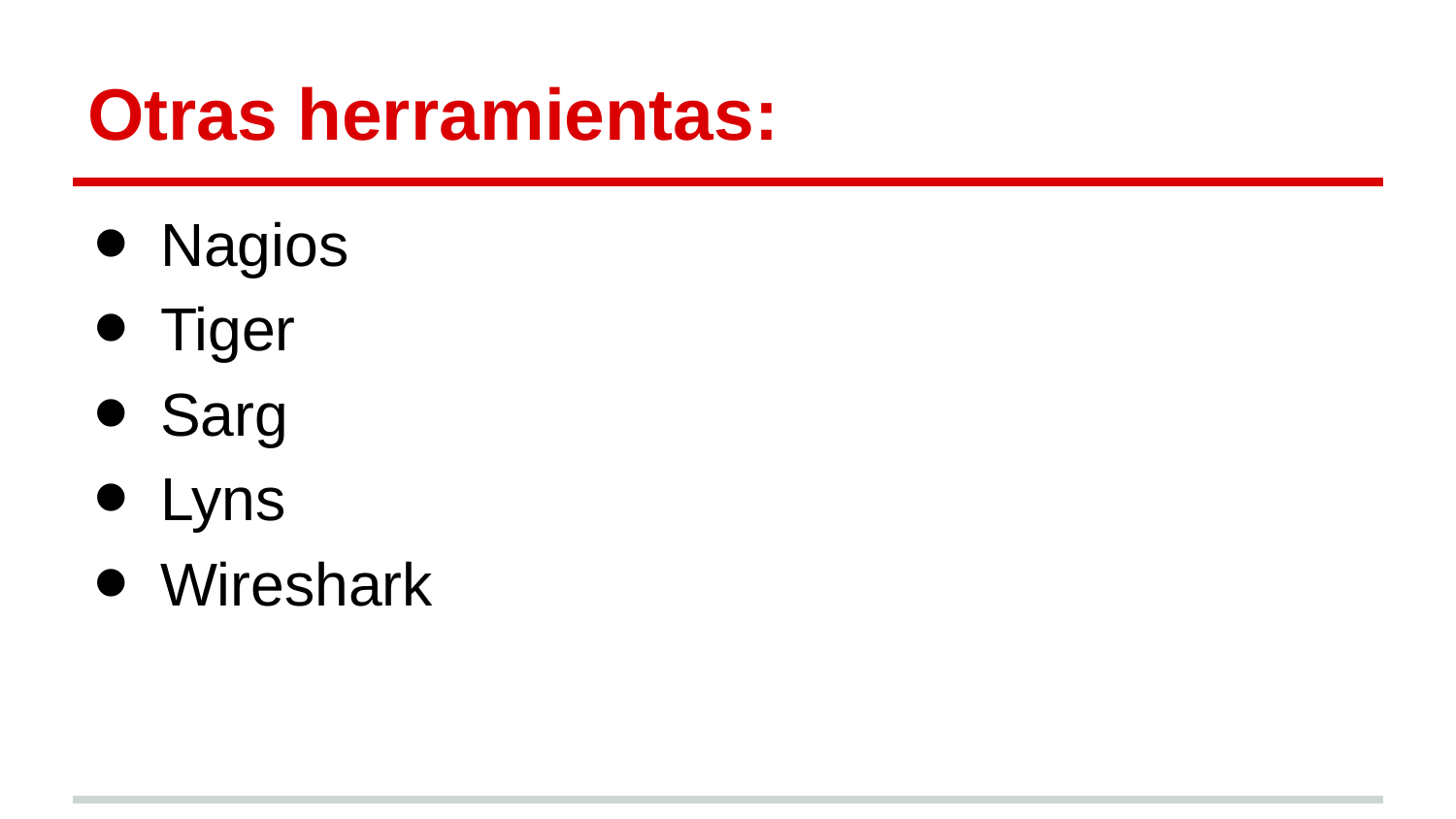

# Otras herramientas:
Nagios
Tiger
Sarg
Lyns
Wireshark